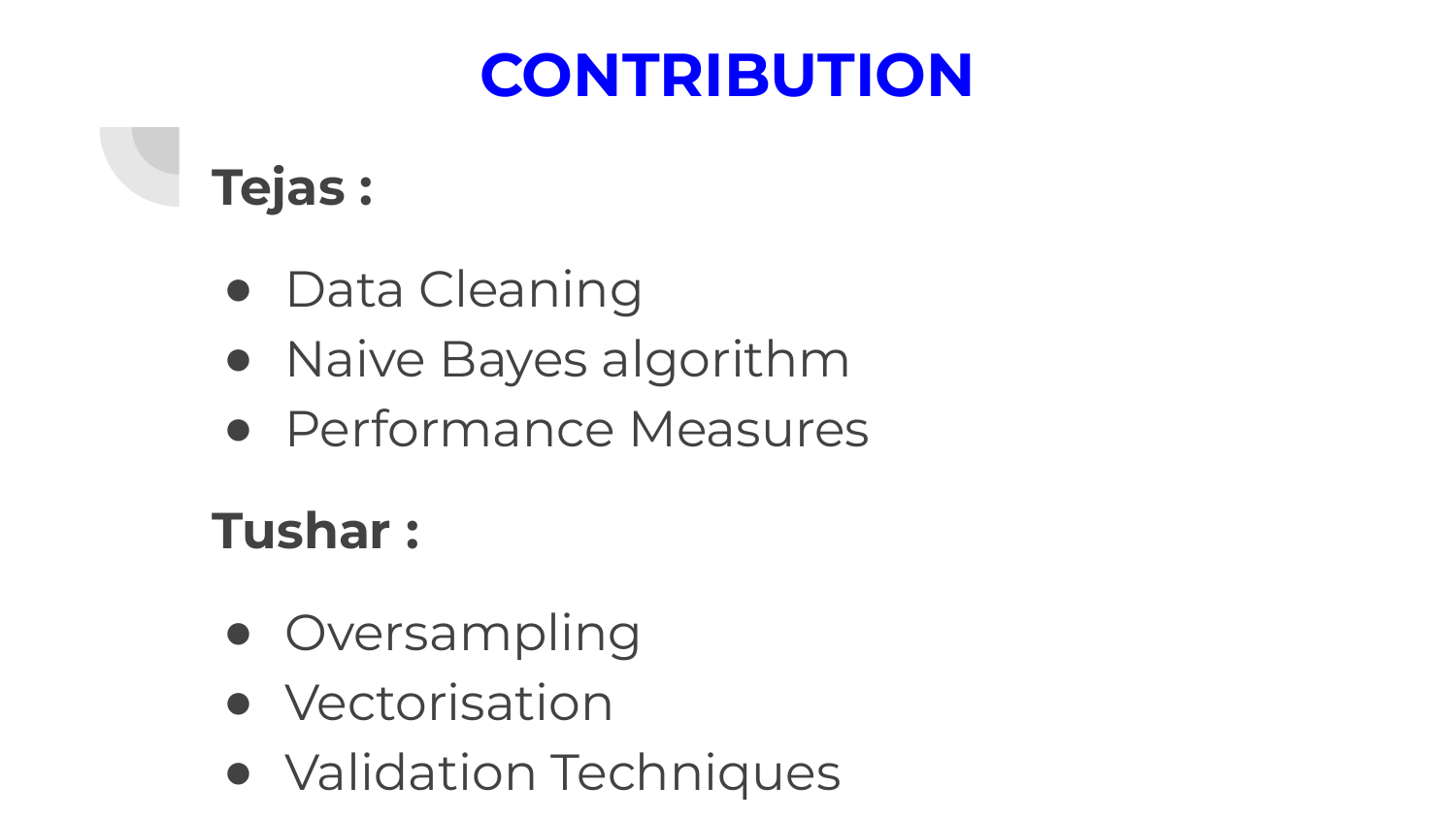

# CONTRIBUTION
Tejas :
Data Cleaning
Naive Bayes algorithm
Performance Measures
Tushar :
Oversampling
Vectorisation
Validation Techniques